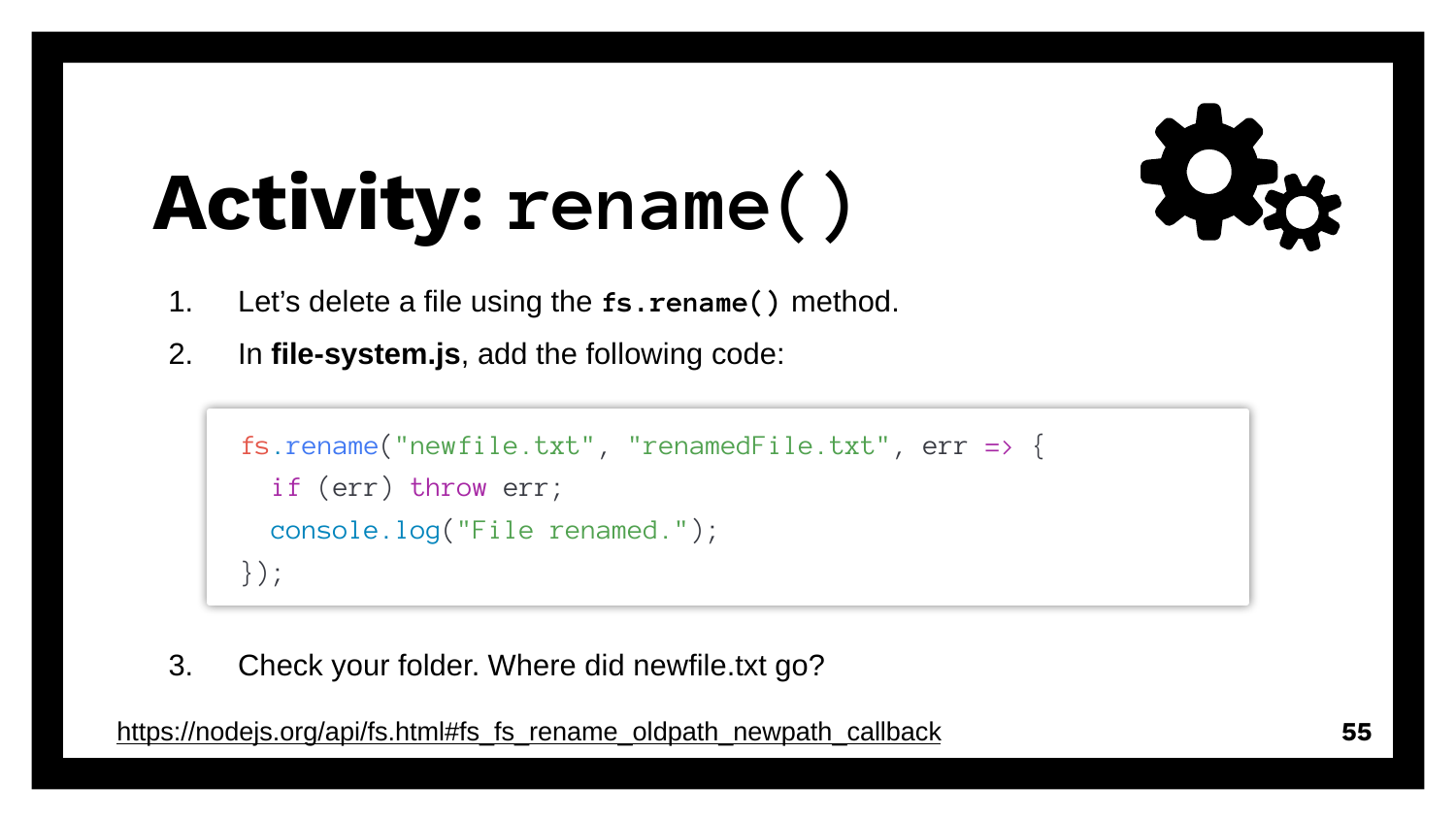

# Activity: rename()
Let’s delete a file using the fs.rename() method.
In file-system.js, add the following code:

Check your folder. Where did newfile.txt go?
fs.rename("newfile.txt", "renamedFile.txt", err => {
  if (err) throw err;
  console.log("File renamed.");
});
55
https://nodejs.org/api/fs.html#fs_fs_rename_oldpath_newpath_callback